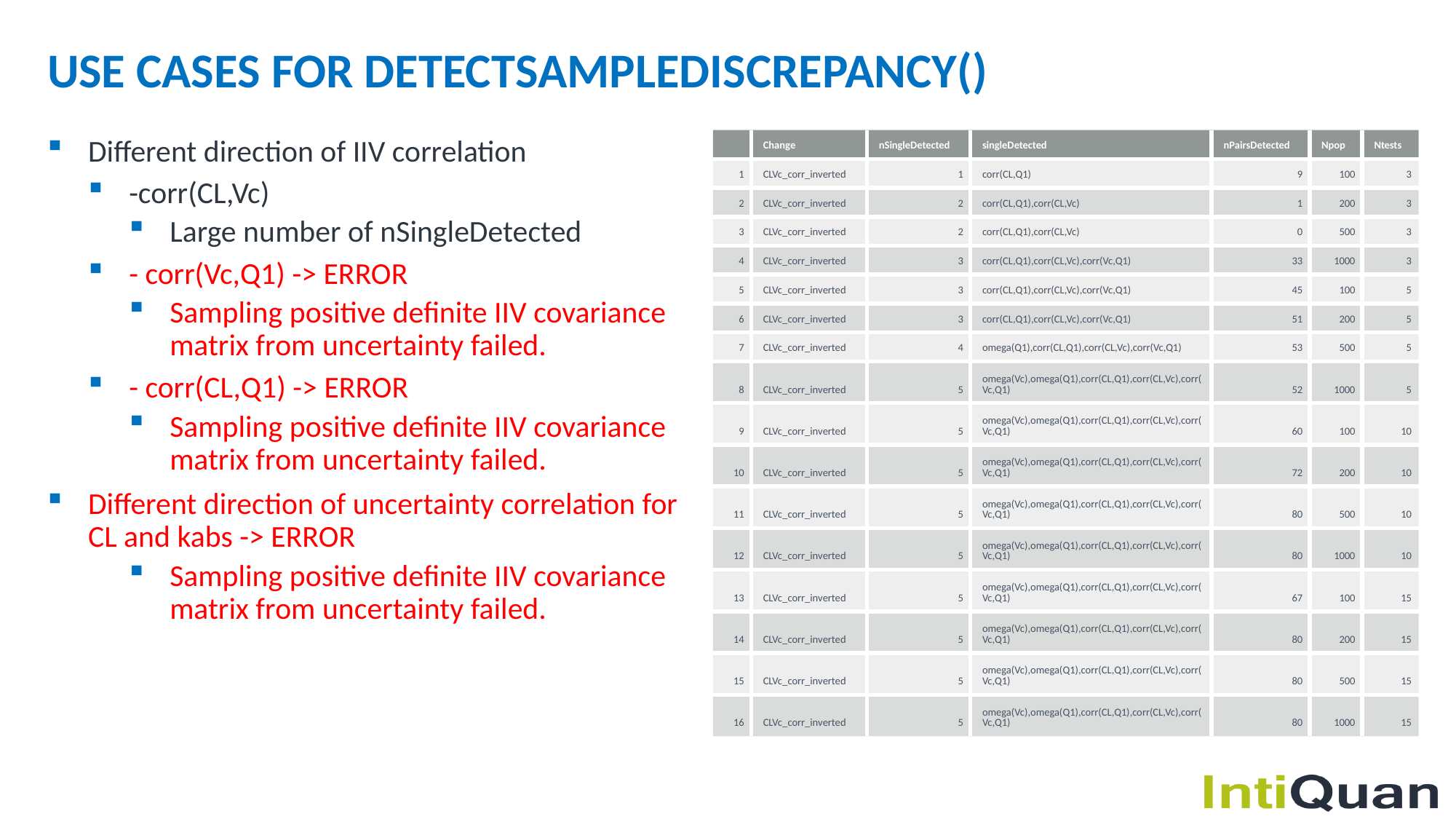

# Use Cases for detectSampleDiscrepancy()
|  | Change | nSingleDetected | singleDetected | nPairsDetected | Npop | Ntests |
| --- | --- | --- | --- | --- | --- | --- |
| 1 | CLVc\_corr\_inverted | 1 | corr(CL,Q1) | 9 | 100 | 3 |
| 2 | CLVc\_corr\_inverted | 2 | corr(CL,Q1),corr(CL,Vc) | 1 | 200 | 3 |
| 3 | CLVc\_corr\_inverted | 2 | corr(CL,Q1),corr(CL,Vc) | 0 | 500 | 3 |
| 4 | CLVc\_corr\_inverted | 3 | corr(CL,Q1),corr(CL,Vc),corr(Vc,Q1) | 33 | 1000 | 3 |
| 5 | CLVc\_corr\_inverted | 3 | corr(CL,Q1),corr(CL,Vc),corr(Vc,Q1) | 45 | 100 | 5 |
| 6 | CLVc\_corr\_inverted | 3 | corr(CL,Q1),corr(CL,Vc),corr(Vc,Q1) | 51 | 200 | 5 |
| 7 | CLVc\_corr\_inverted | 4 | omega(Q1),corr(CL,Q1),corr(CL,Vc),corr(Vc,Q1) | 53 | 500 | 5 |
| 8 | CLVc\_corr\_inverted | 5 | omega(Vc),omega(Q1),corr(CL,Q1),corr(CL,Vc),corr(Vc,Q1) | 52 | 1000 | 5 |
| 9 | CLVc\_corr\_inverted | 5 | omega(Vc),omega(Q1),corr(CL,Q1),corr(CL,Vc),corr(Vc,Q1) | 60 | 100 | 10 |
| 10 | CLVc\_corr\_inverted | 5 | omega(Vc),omega(Q1),corr(CL,Q1),corr(CL,Vc),corr(Vc,Q1) | 72 | 200 | 10 |
| 11 | CLVc\_corr\_inverted | 5 | omega(Vc),omega(Q1),corr(CL,Q1),corr(CL,Vc),corr(Vc,Q1) | 80 | 500 | 10 |
| 12 | CLVc\_corr\_inverted | 5 | omega(Vc),omega(Q1),corr(CL,Q1),corr(CL,Vc),corr(Vc,Q1) | 80 | 1000 | 10 |
| 13 | CLVc\_corr\_inverted | 5 | omega(Vc),omega(Q1),corr(CL,Q1),corr(CL,Vc),corr(Vc,Q1) | 67 | 100 | 15 |
| 14 | CLVc\_corr\_inverted | 5 | omega(Vc),omega(Q1),corr(CL,Q1),corr(CL,Vc),corr(Vc,Q1) | 80 | 200 | 15 |
| 15 | CLVc\_corr\_inverted | 5 | omega(Vc),omega(Q1),corr(CL,Q1),corr(CL,Vc),corr(Vc,Q1) | 80 | 500 | 15 |
| 16 | CLVc\_corr\_inverted | 5 | omega(Vc),omega(Q1),corr(CL,Q1),corr(CL,Vc),corr(Vc,Q1) | 80 | 1000 | 15 |
Different direction of IIV correlation
-corr(CL,Vc)
Large number of nSingleDetected
- corr(Vc,Q1) -> ERROR
Sampling positive definite IIV covariance matrix from uncertainty failed.
- corr(CL,Q1) -> ERROR
Sampling positive definite IIV covariance matrix from uncertainty failed.
Different direction of uncertainty correlation for CL and kabs -> ERROR
Sampling positive definite IIV covariance matrix from uncertainty failed.